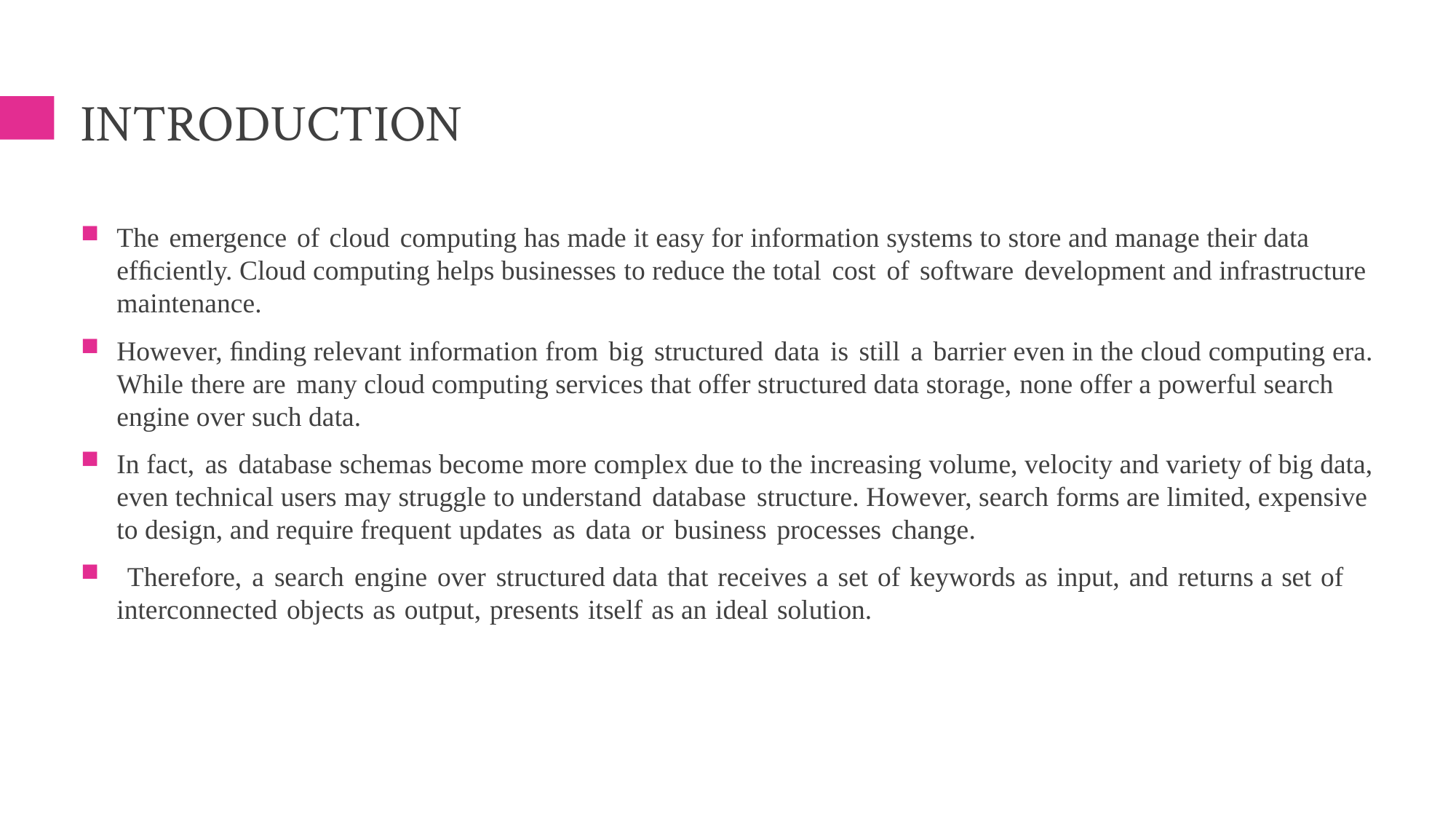

# introduction
The emergence of cloud computing has made it easy for information systems to store and manage their data efﬁciently. Cloud computing helps businesses to reduce the total cost of software development and infrastructure maintenance.
However, ﬁnding relevant information from big structured data is still a barrier even in the cloud computing era. While there are many cloud computing services that offer structured data storage, none offer a powerful search engine over such data.
In fact, as database schemas become more complex due to the increasing volume, velocity and variety of big data, even technical users may struggle to understand database structure. However, search forms are limited, expensive to design, and require frequent updates as data or business processes change.
 Therefore, a search engine over structured data that receives a set of keywords as input, and returns a set of interconnected objects as output, presents itself as an ideal solution.